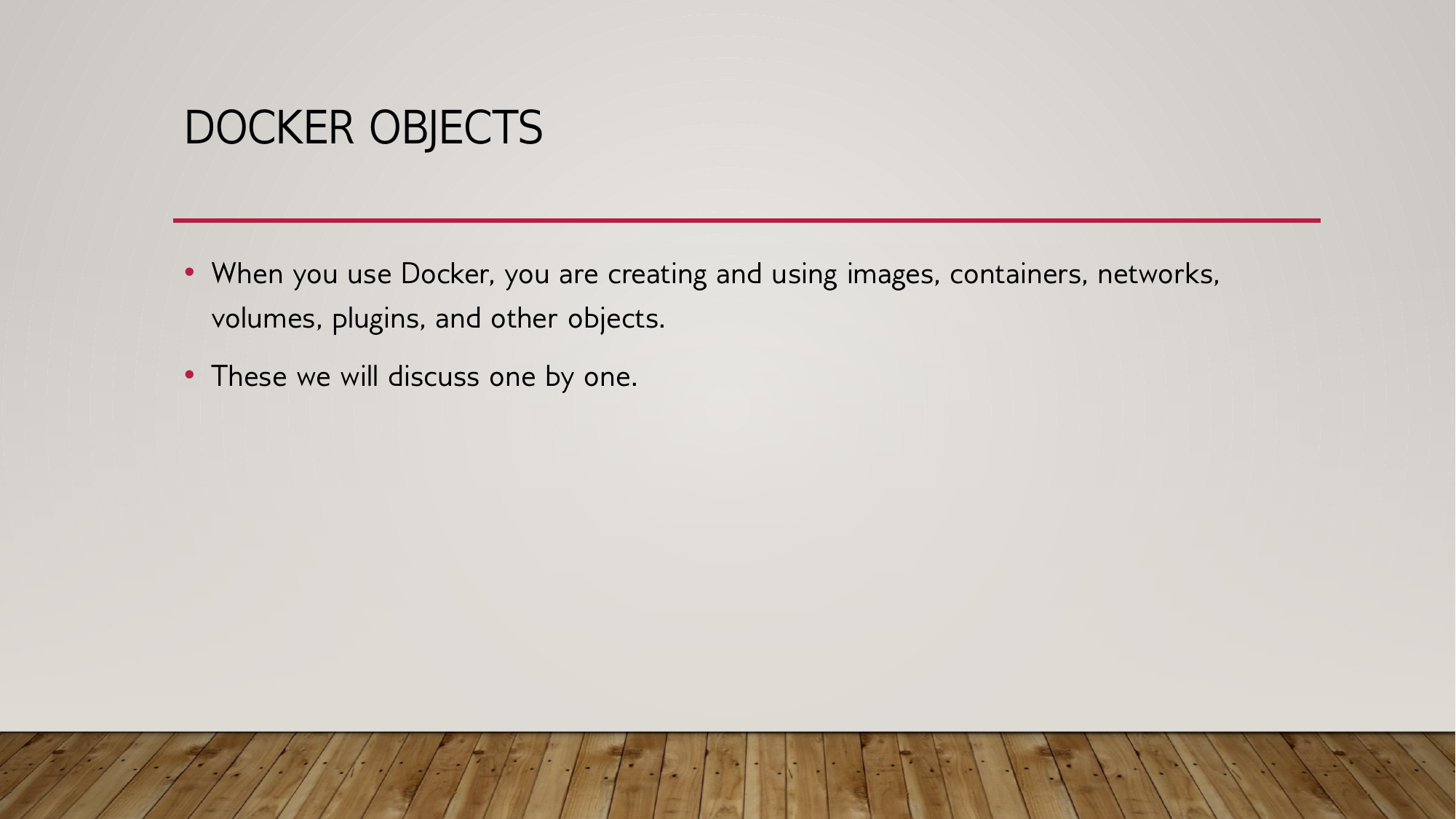

# Docker Objects
When you use Docker, you are creating and using images, containers, networks, volumes, plugins, and other objects.
These we will discuss one by one.